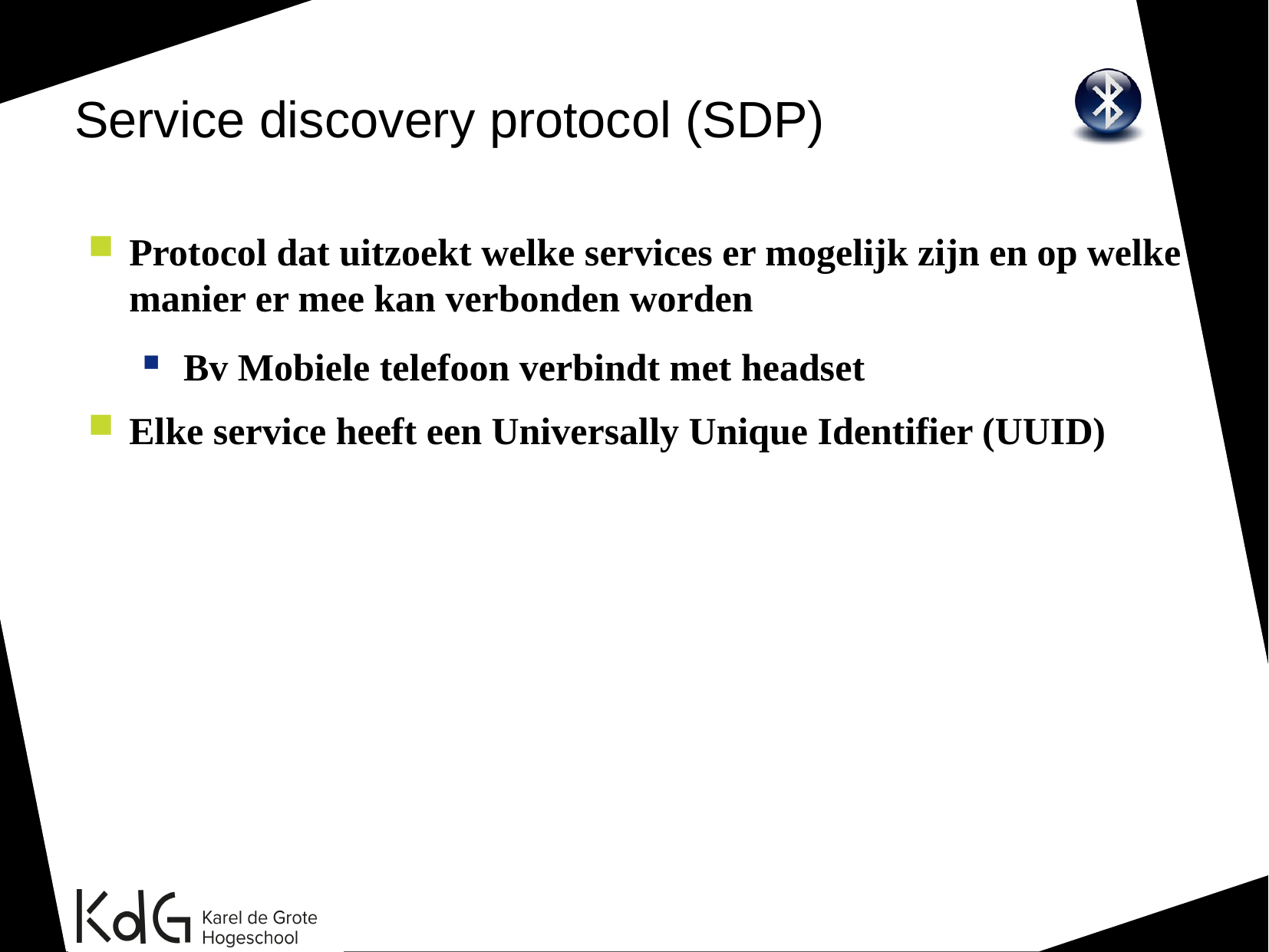

Service discovery protocol (SDP)
Protocol dat uitzoekt welke services er mogelijk zijn en op welke manier er mee kan verbonden worden
Bv Mobiele telefoon verbindt met headset
Elke service heeft een Universally Unique Identifier (UUID)